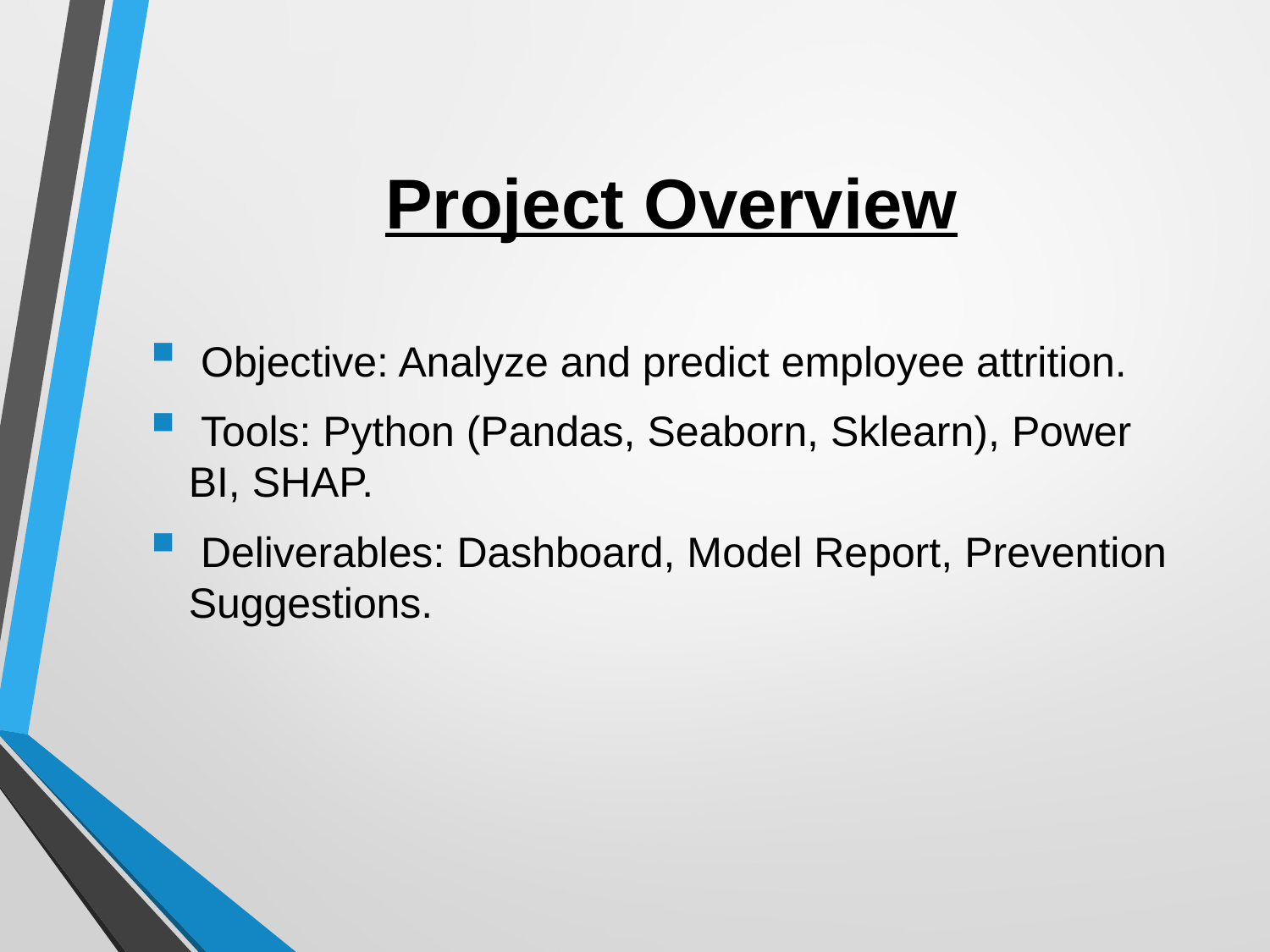

# Project Overview
 Objective: Analyze and predict employee attrition.
 Tools: Python (Pandas, Seaborn, Sklearn), Power BI, SHAP.
 Deliverables: Dashboard, Model Report, Prevention Suggestions.